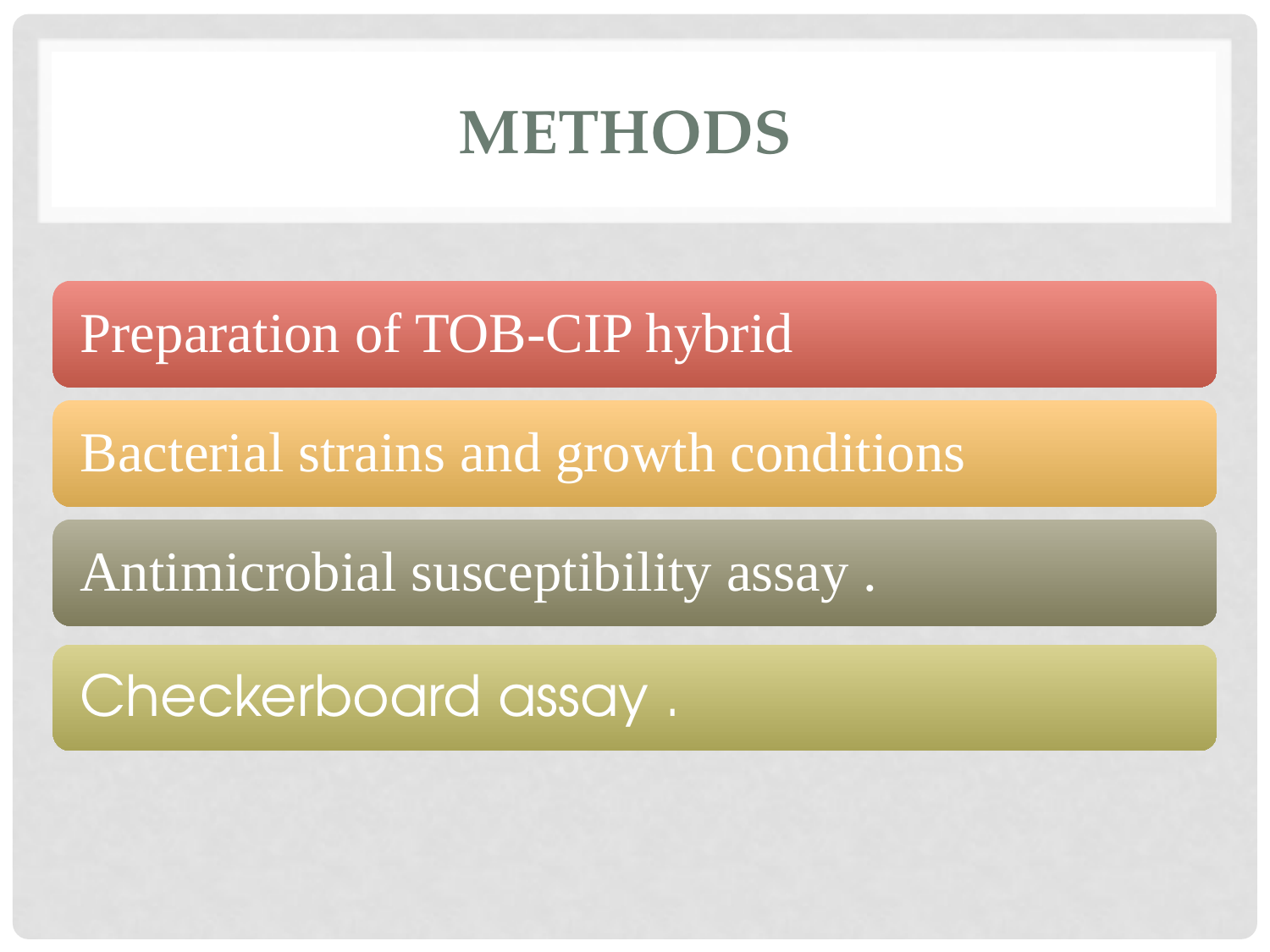

# Methods
Preparation of TOB-CIP hybrid
Checkerboard assay .
Antimicrobial susceptibility assay .
Bacterial strains and growth conditions